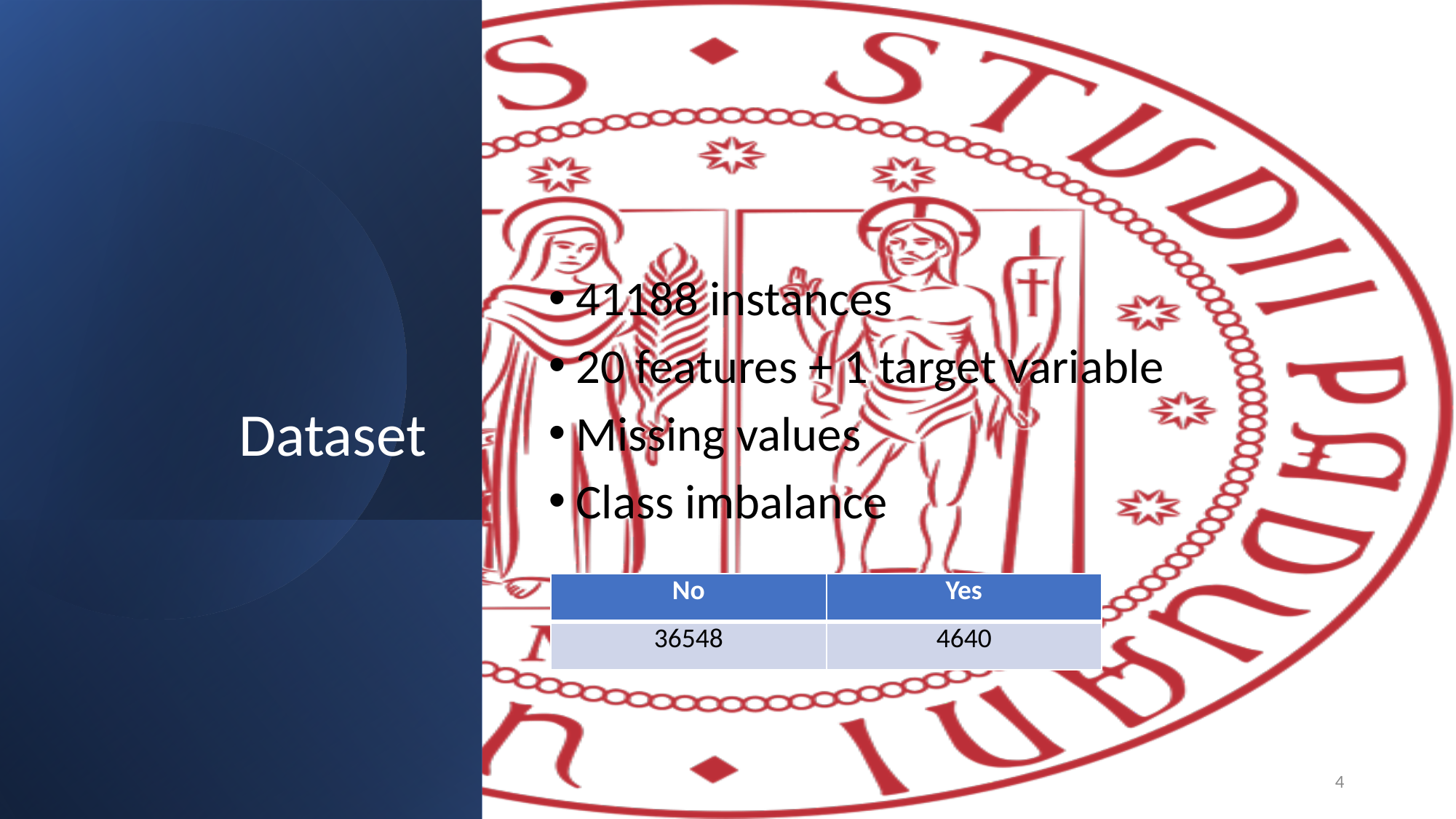

# Dataset
41188 instances
20 features + 1 target variable
Missing values
Class imbalance

| No | Yes |
| --- | --- |
| 36548 | 4640 |
4